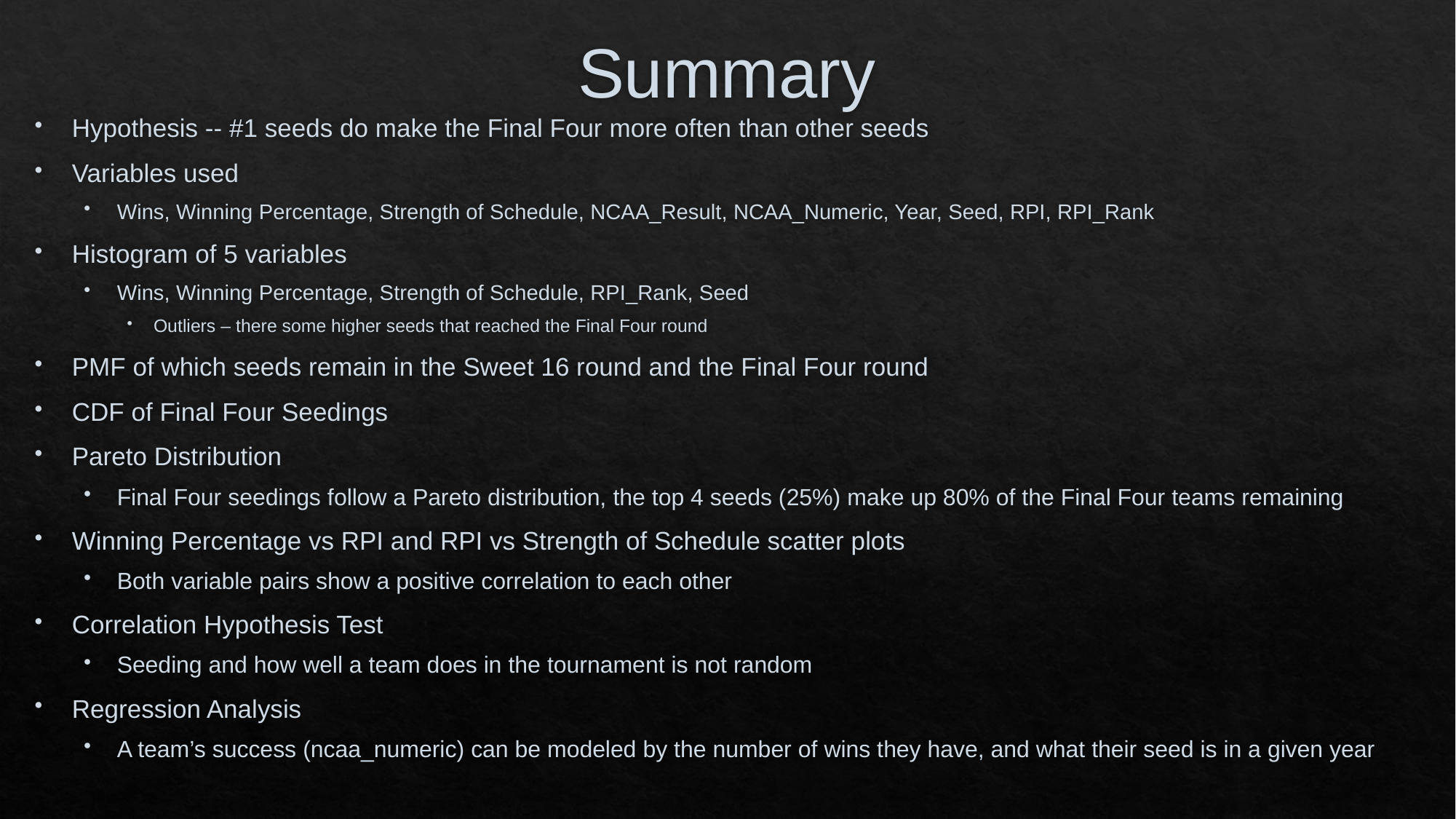

# Summary
Hypothesis -- #1 seeds do make the Final Four more often than other seeds
Variables used
Wins, Winning Percentage, Strength of Schedule, NCAA_Result, NCAA_Numeric, Year, Seed, RPI, RPI_Rank
Histogram of 5 variables
Wins, Winning Percentage, Strength of Schedule, RPI_Rank, Seed
Outliers – there some higher seeds that reached the Final Four round
PMF of which seeds remain in the Sweet 16 round and the Final Four round
CDF of Final Four Seedings
Pareto Distribution
Final Four seedings follow a Pareto distribution, the top 4 seeds (25%) make up 80% of the Final Four teams remaining
Winning Percentage vs RPI and RPI vs Strength of Schedule scatter plots
Both variable pairs show a positive correlation to each other
Correlation Hypothesis Test
Seeding and how well a team does in the tournament is not random
Regression Analysis
A team’s success (ncaa_numeric) can be modeled by the number of wins they have, and what their seed is in a given year